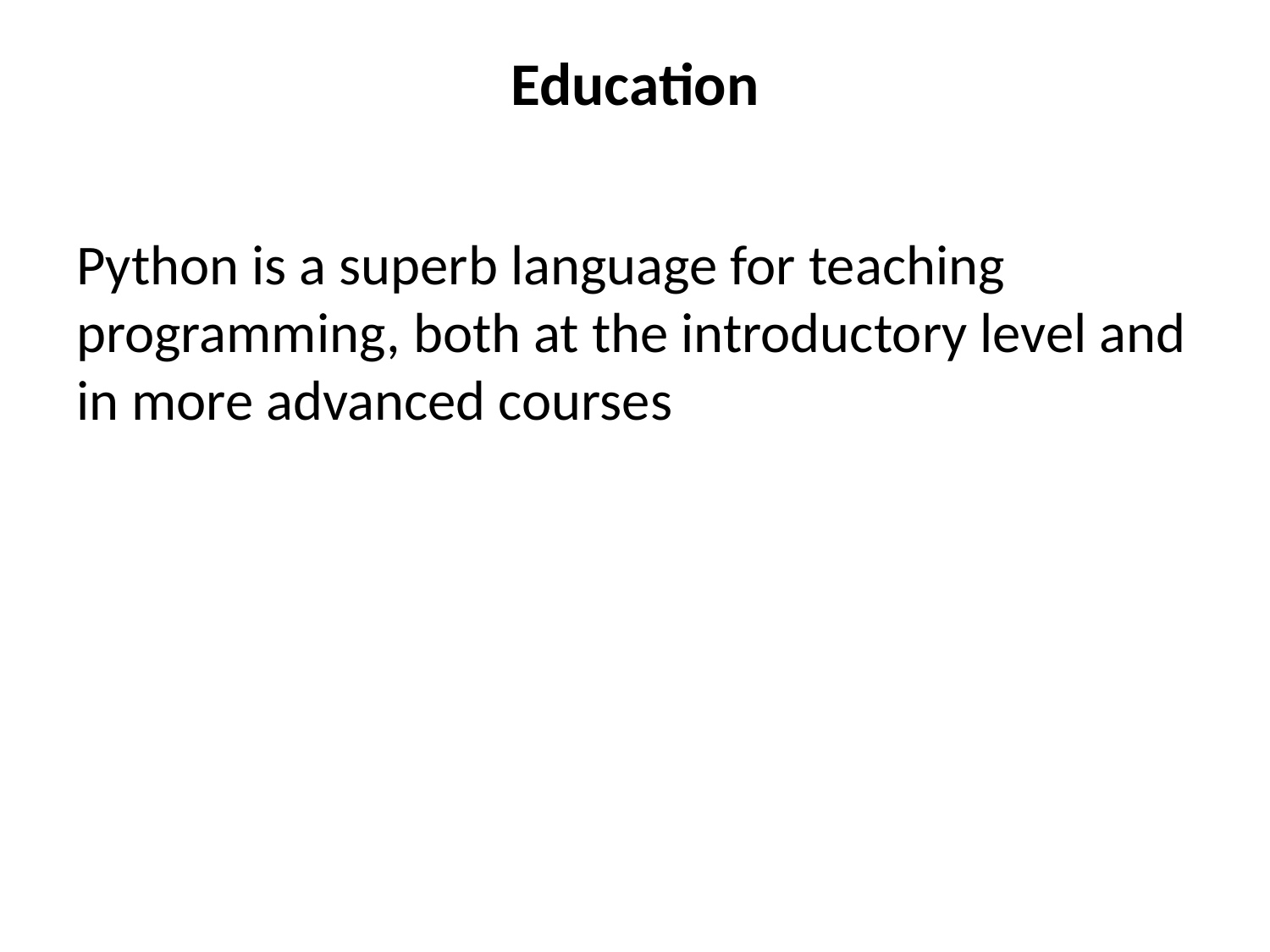

# Education
Python is a superb language for teaching programming, both at the introductory level and in more advanced courses